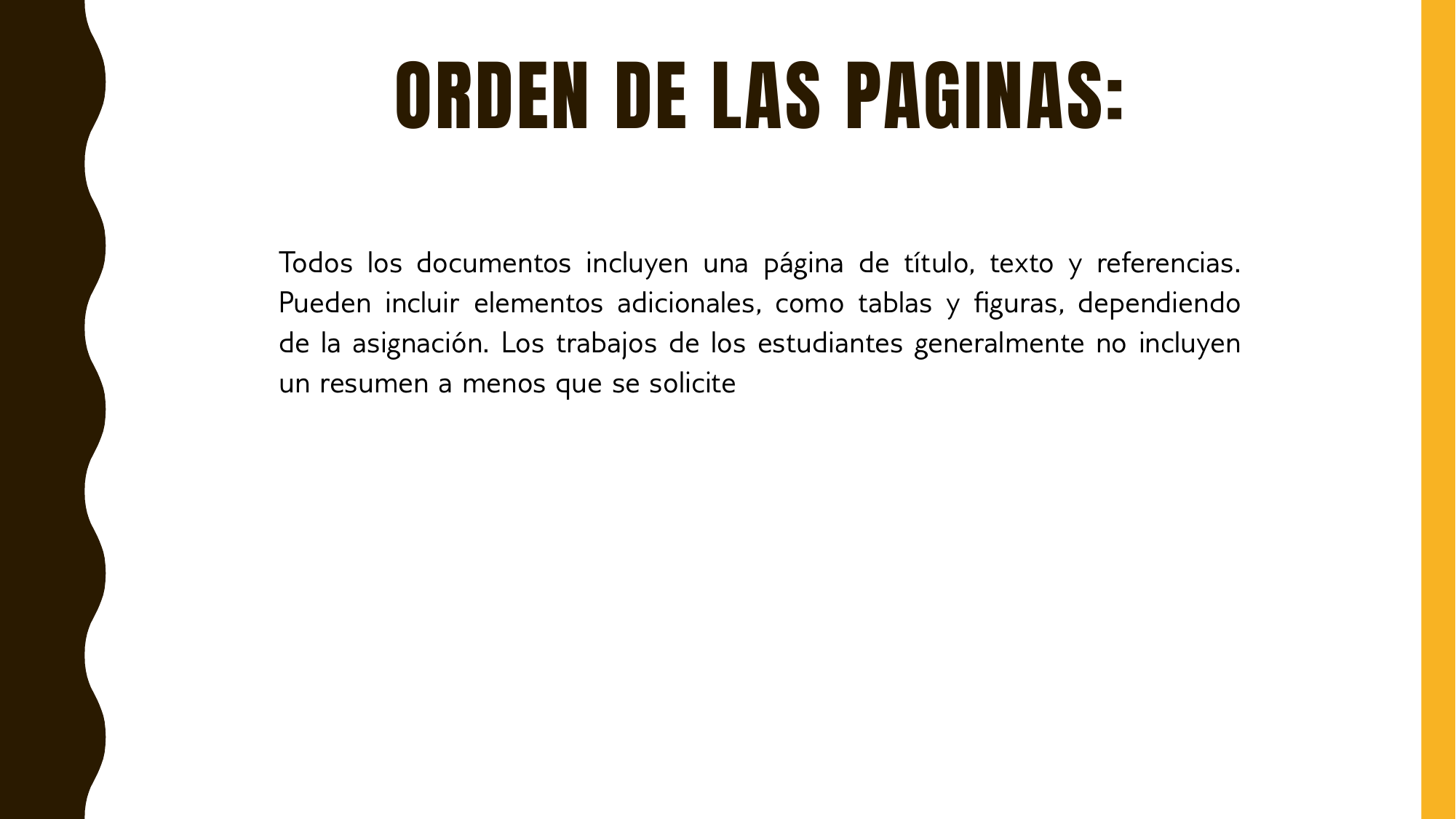

# Orden de las paginas:
Todos los documentos incluyen una página de título, texto y referencias. Pueden incluir elementos adicionales, como tablas y figuras, dependiendo de la asignación. Los trabajos de los estudiantes generalmente no incluyen un resumen a menos que se solicite